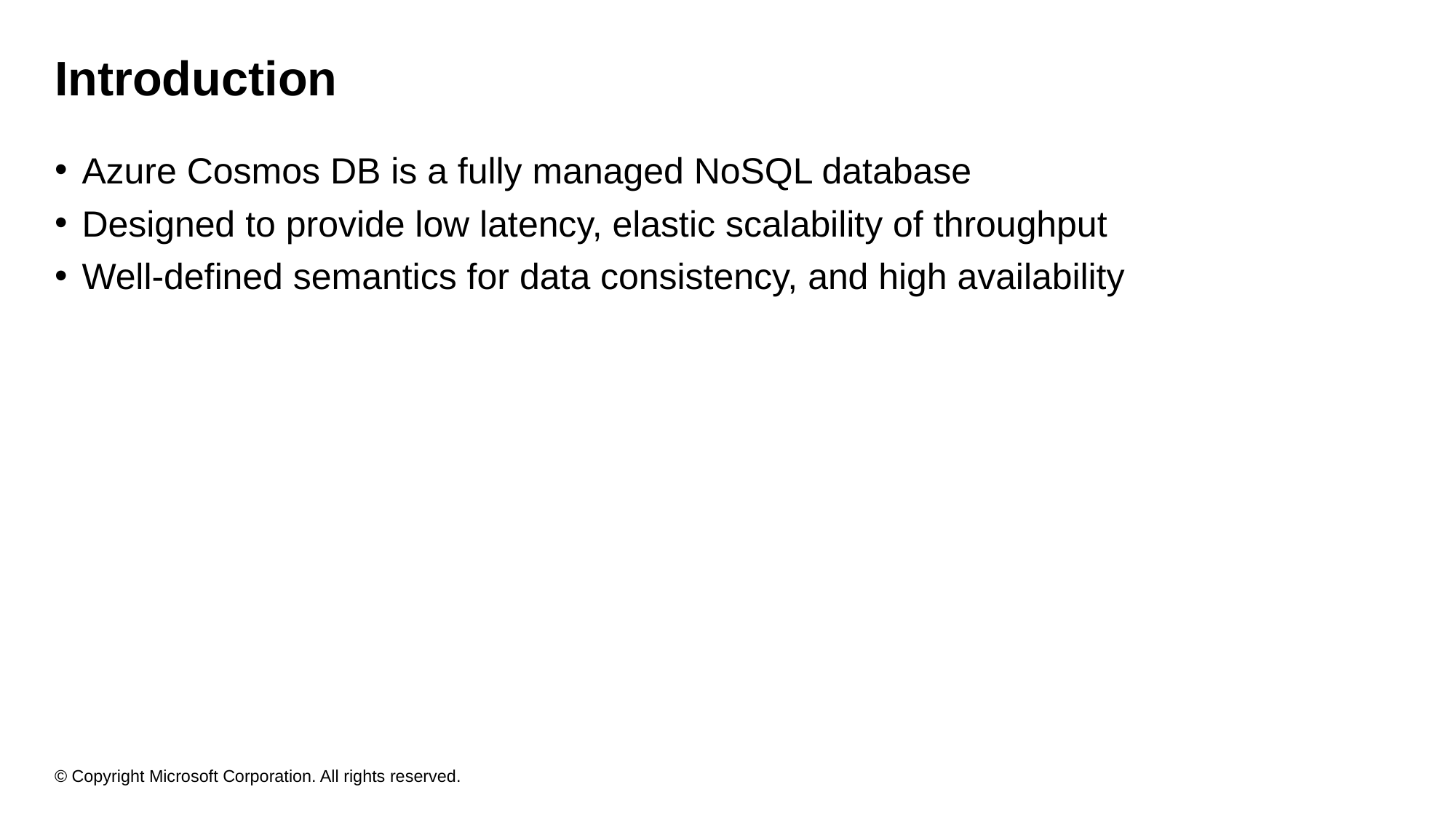

# Introduction
Azure Cosmos DB is a fully managed NoSQL database
Designed to provide low latency, elastic scalability of throughput
Well-defined semantics for data consistency, and high availability